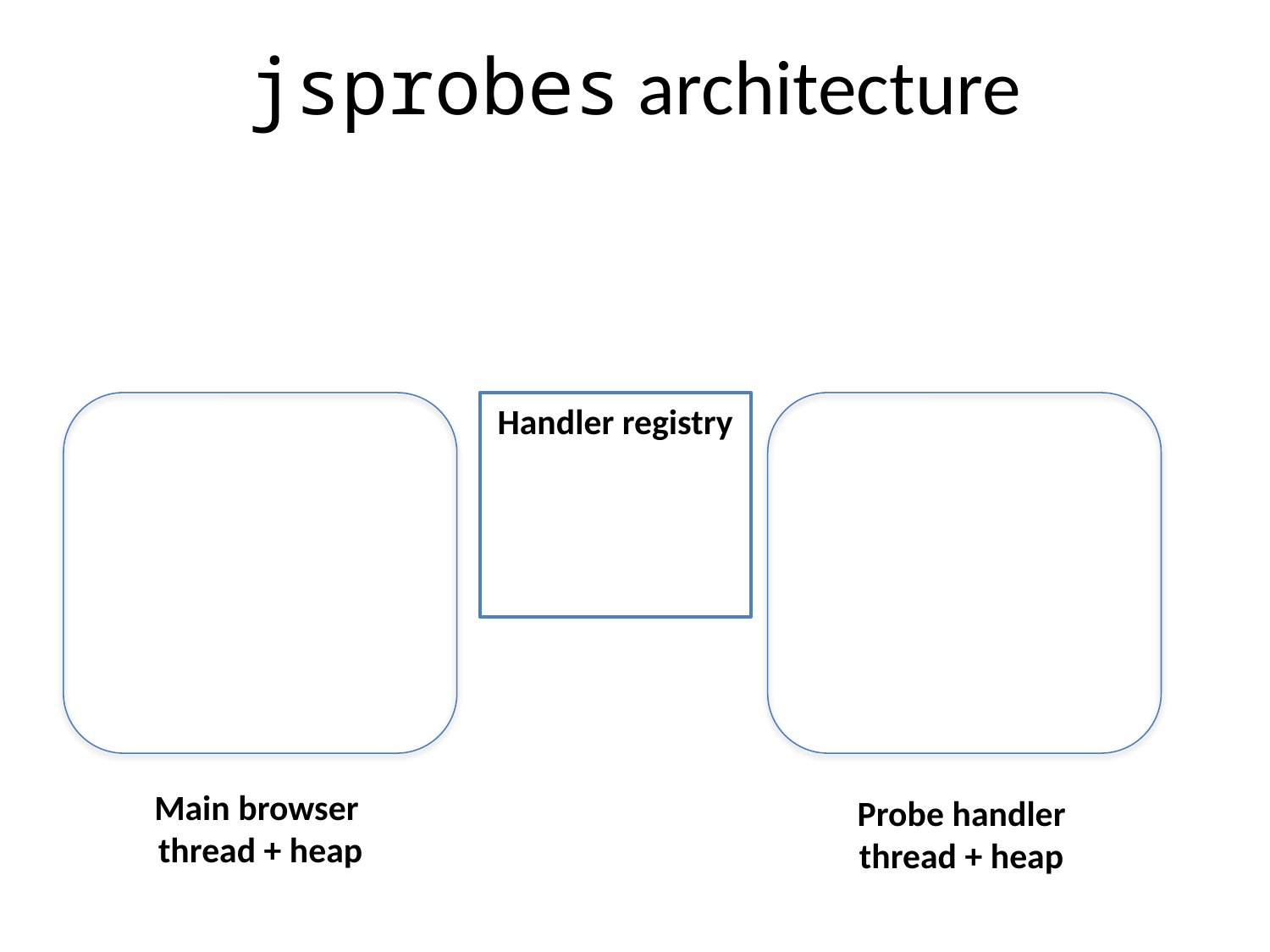

# jsprobes architecture

Handler registry

Main browser
thread + heap
Probe handler
thread + heap